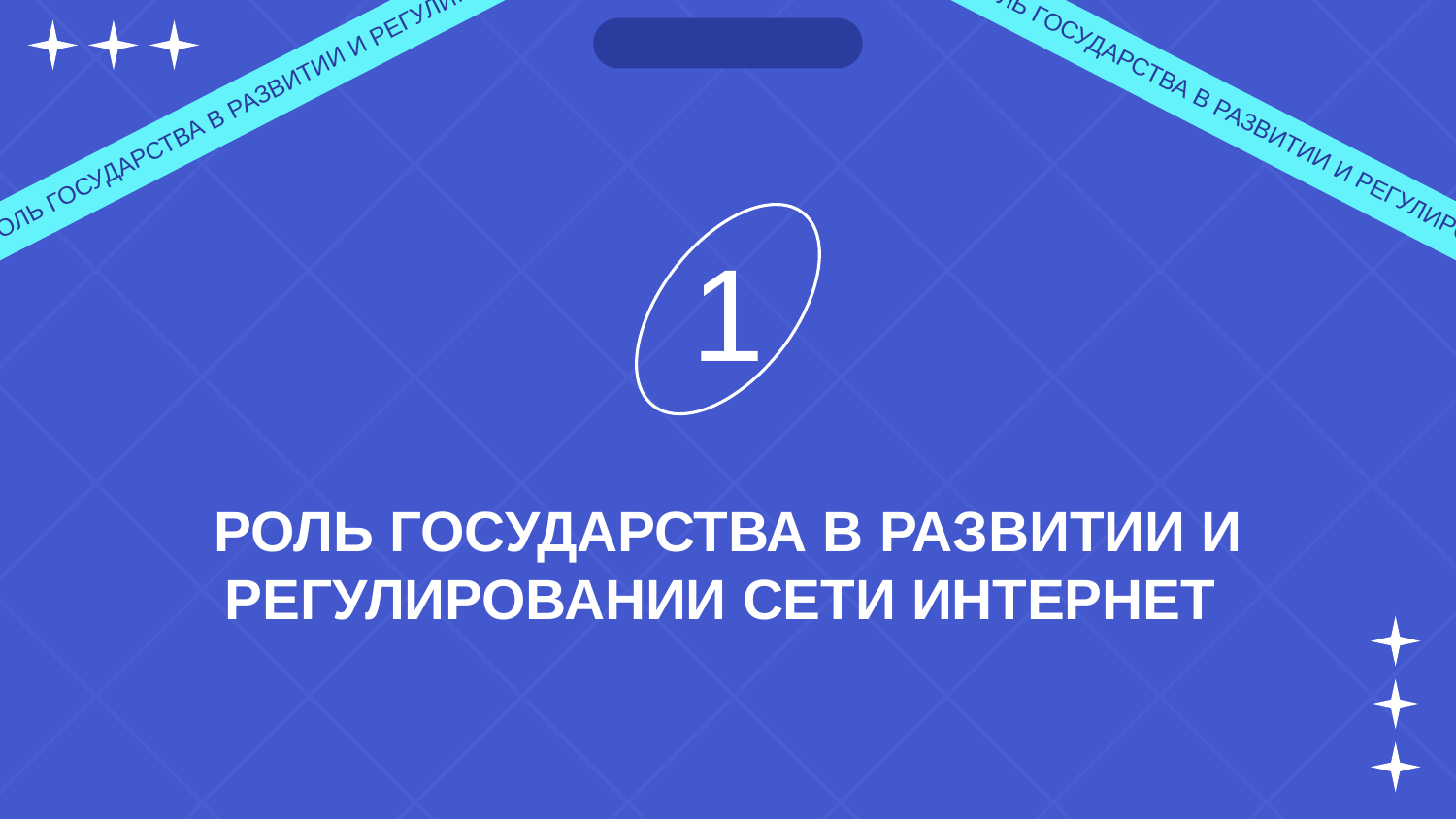

РОЛЬ ГОСУДАРСТВА В РАЗВИТИИ И РЕГУЛИРОВАНИИ

РОЛЬ ГОСУДАРСТВА В РАЗВИТИИ И РЕГУЛИРОВАНИИ

1
# РОЛЬ ГОСУДАРСТВА В РАЗВИТИИ И РЕГУЛИРОВАНИИ СЕТИ ИНТЕРНЕТ